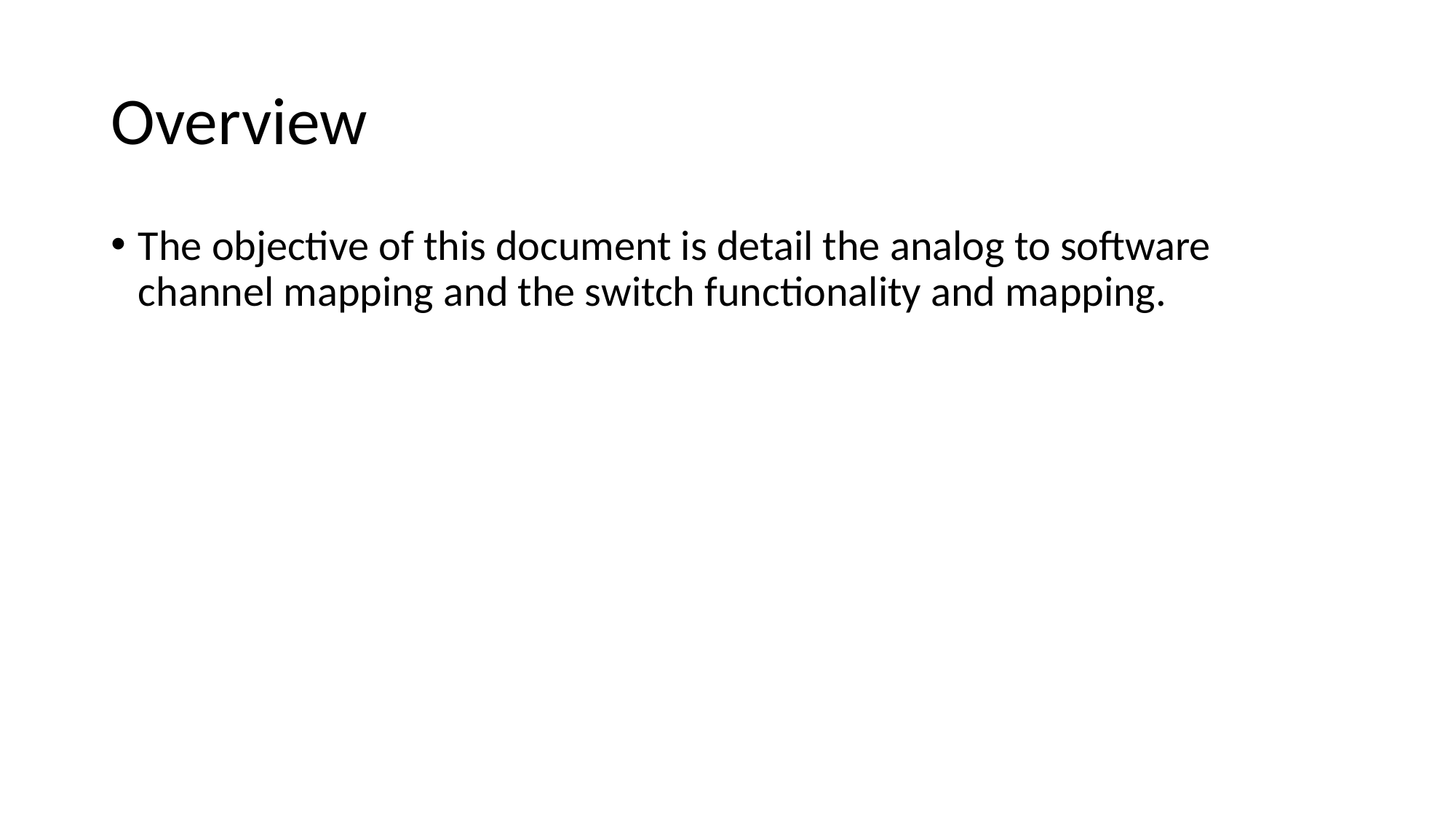

# Overview
The objective of this document is detail the analog to software channel mapping and the switch functionality and mapping.